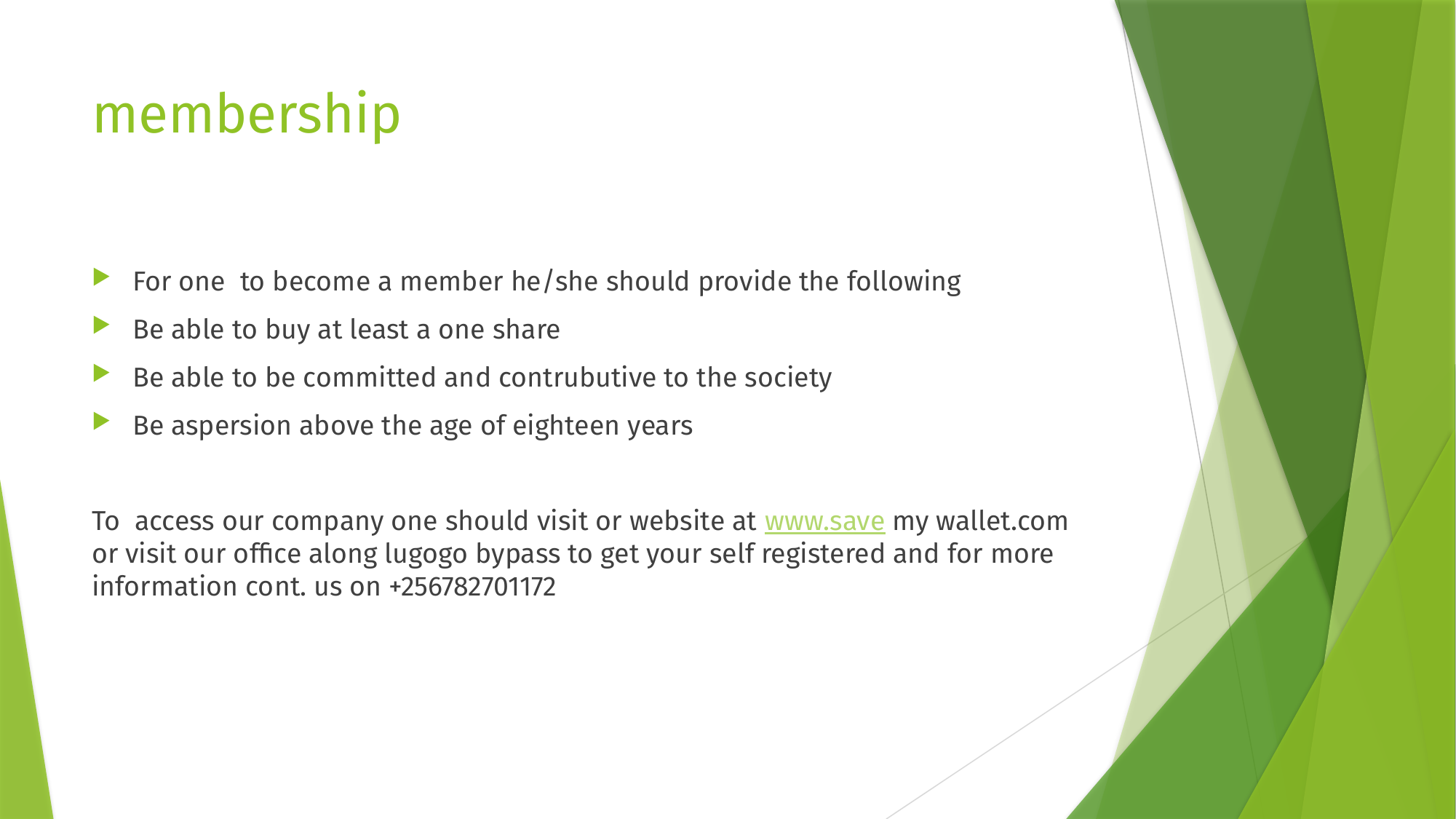

# membership
For one  to become a member he/she should provide the following
Be able to buy at least a one share
Be able to be committed and contrubutive to the society
Be aspersion above the age of eighteen years

To  access our company one should visit or website at www.save my wallet.com or visit our office along lugogo bypass to get your self registered and for more information cont. us on +256782701172